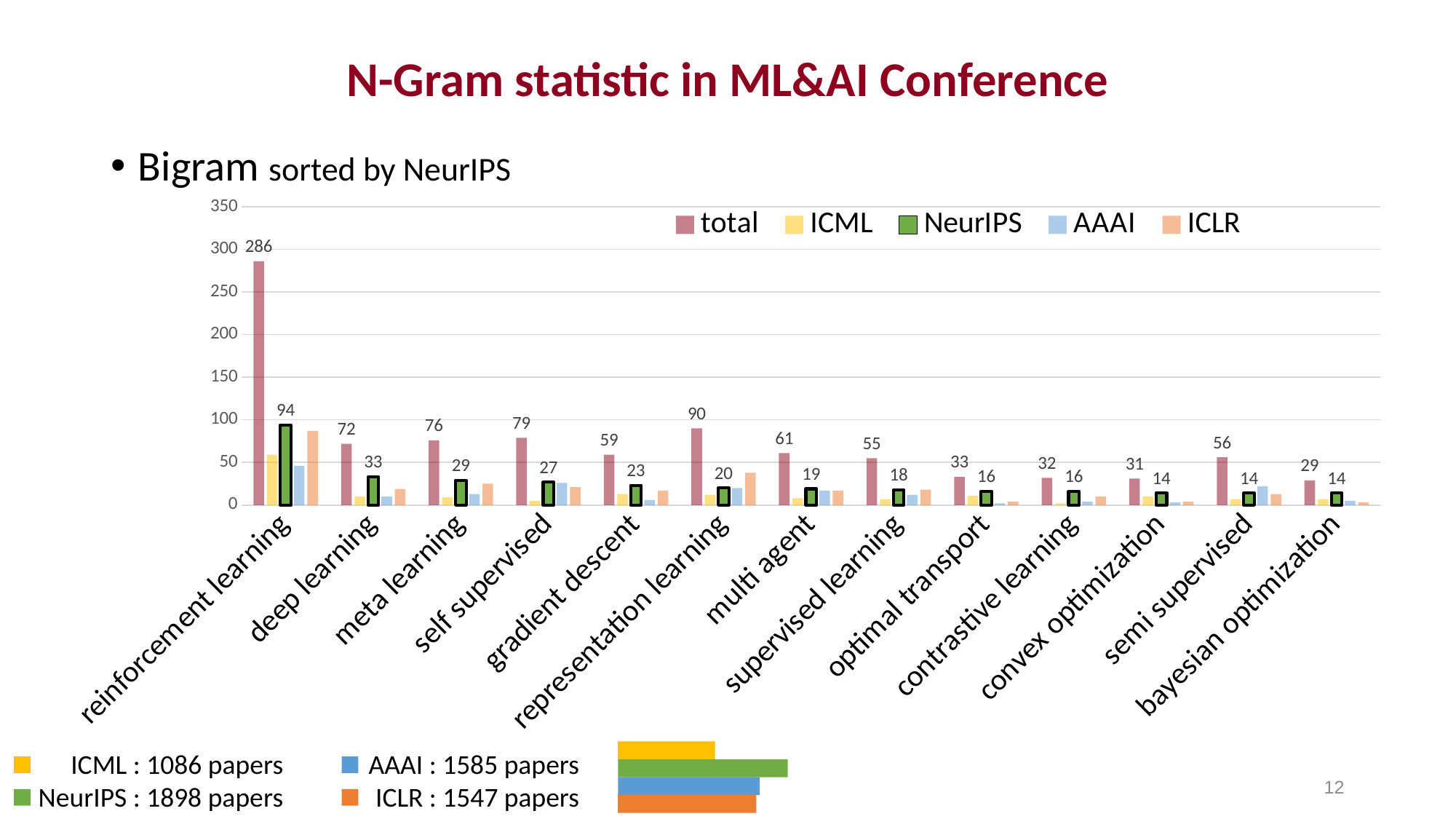

# N-Gram statistic in ML&AI Conference
Bigram sorted by NeurIPS

### Chart

| Category | total | ICML | NeurIPS | AAAI | ICLR |
|---|---|---|---|---|---|
| reinforcement learning | 286.0 | 59.0 | 94.0 | 46.0 | 87.0 |
| deep learning | 72.0 | 10.0 | 33.0 | 10.0 | 19.0 |
| meta learning | 76.0 | 9.0 | 29.0 | 13.0 | 25.0 |
| self supervised | 79.0 | 5.0 | 27.0 | 26.0 | 21.0 |
| gradient descent | 59.0 | 13.0 | 23.0 | 6.0 | 17.0 |
| representation learning | 90.0 | 12.0 | 20.0 | 20.0 | 38.0 |
| multi agent | 61.0 | 8.0 | 19.0 | 17.0 | 17.0 |
| supervised learning | 55.0 | 7.0 | 18.0 | 12.0 | 18.0 |
| optimal transport | 33.0 | 11.0 | 16.0 | 2.0 | 4.0 |
| contrastive learning | 32.0 | 2.0 | 16.0 | 4.0 | 10.0 |
| convex optimization | 31.0 | 10.0 | 14.0 | 3.0 | 4.0 |
| semi supervised | 56.0 | 7.0 | 14.0 | 22.0 | 13.0 |
| bayesian optimization | 29.0 | 7.0 | 14.0 | 5.0 | 3.0 |
ICML : 1086 papers
NeurIPS : 1898 papers

AAAI : 1585 papers
ICLR : 1547 papers

12